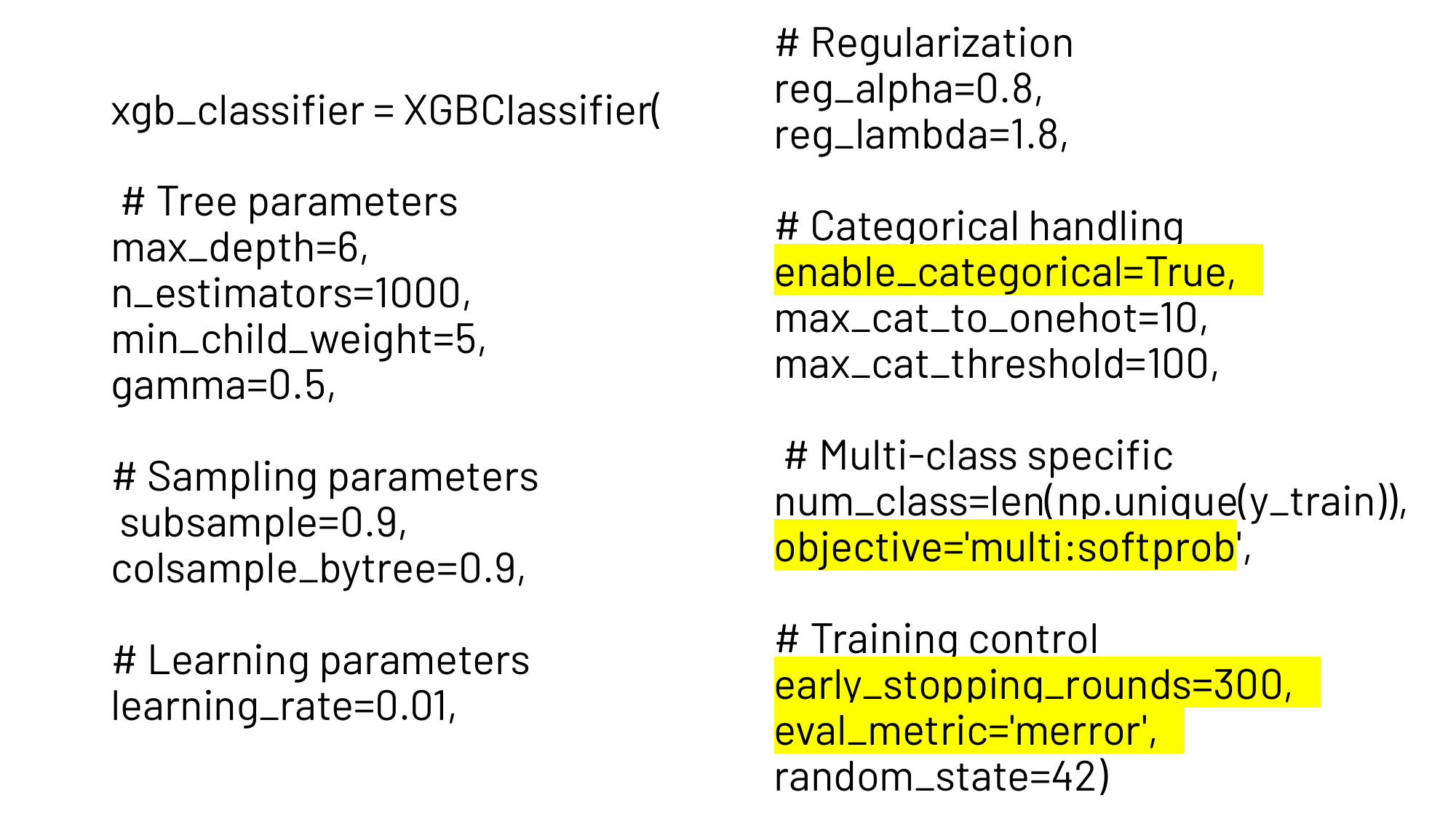

# xgb_classifier = XGBClassifier( # Tree parameters max_depth=6, n_estimators=1000, min_child_weight=5, gamma=0.5, # Sampling parameters subsample=0.9, colsample_bytree=0.9, # Learning parameters    learning_rate=0.01,
# Regularization
reg_alpha=0.8,
reg_lambda=1.8,

# Categorical handling    enable_categorical=True,    max_cat_to_onehot=10,    max_cat_threshold=100,

 # Multi-class specific    num_class=len(np.unique(y_train)),    objective='multi:softprob',

# Training control    early_stopping_rounds=300,    eval_metric='merror',    random_state=42)